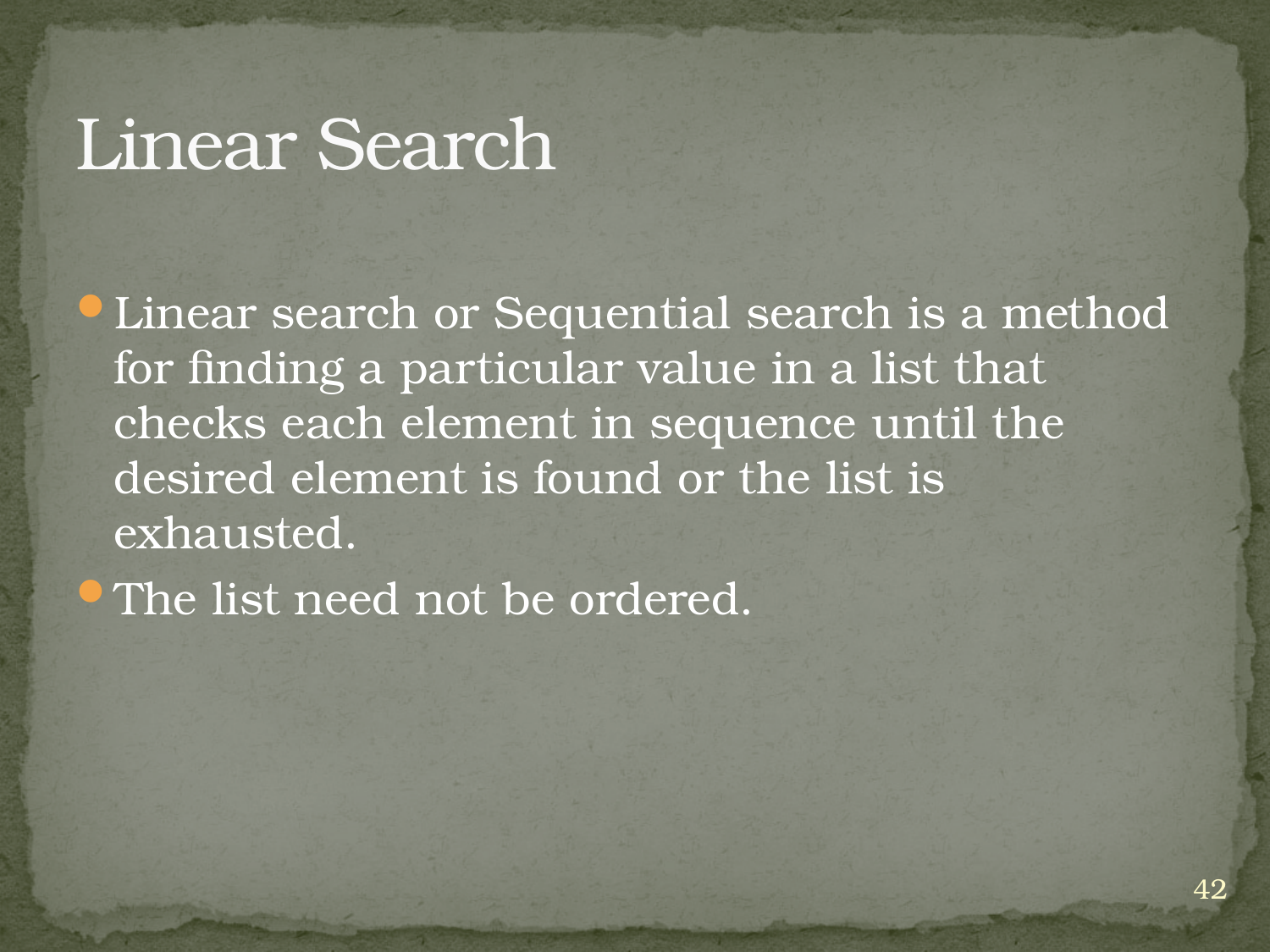

# Linear Search

Linear search or Sequential search is a method for finding a particular value in a list that checks each element in sequence until the desired element is found or the list is exhausted.
The list need not be ordered.
42